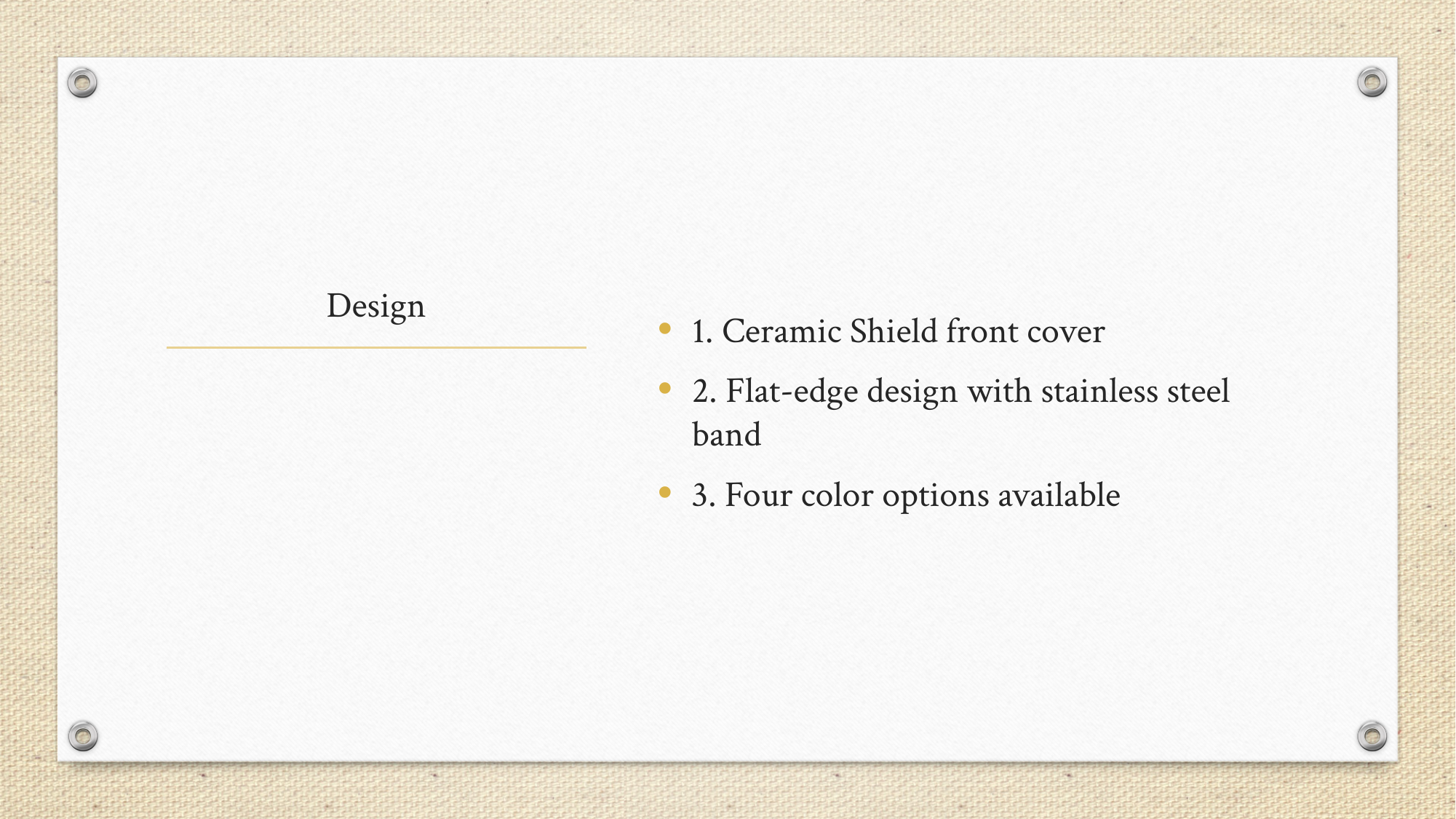

1. Ceramic Shield front cover
2. Flat-edge design with stainless steel band
3. Four color options available
# Design